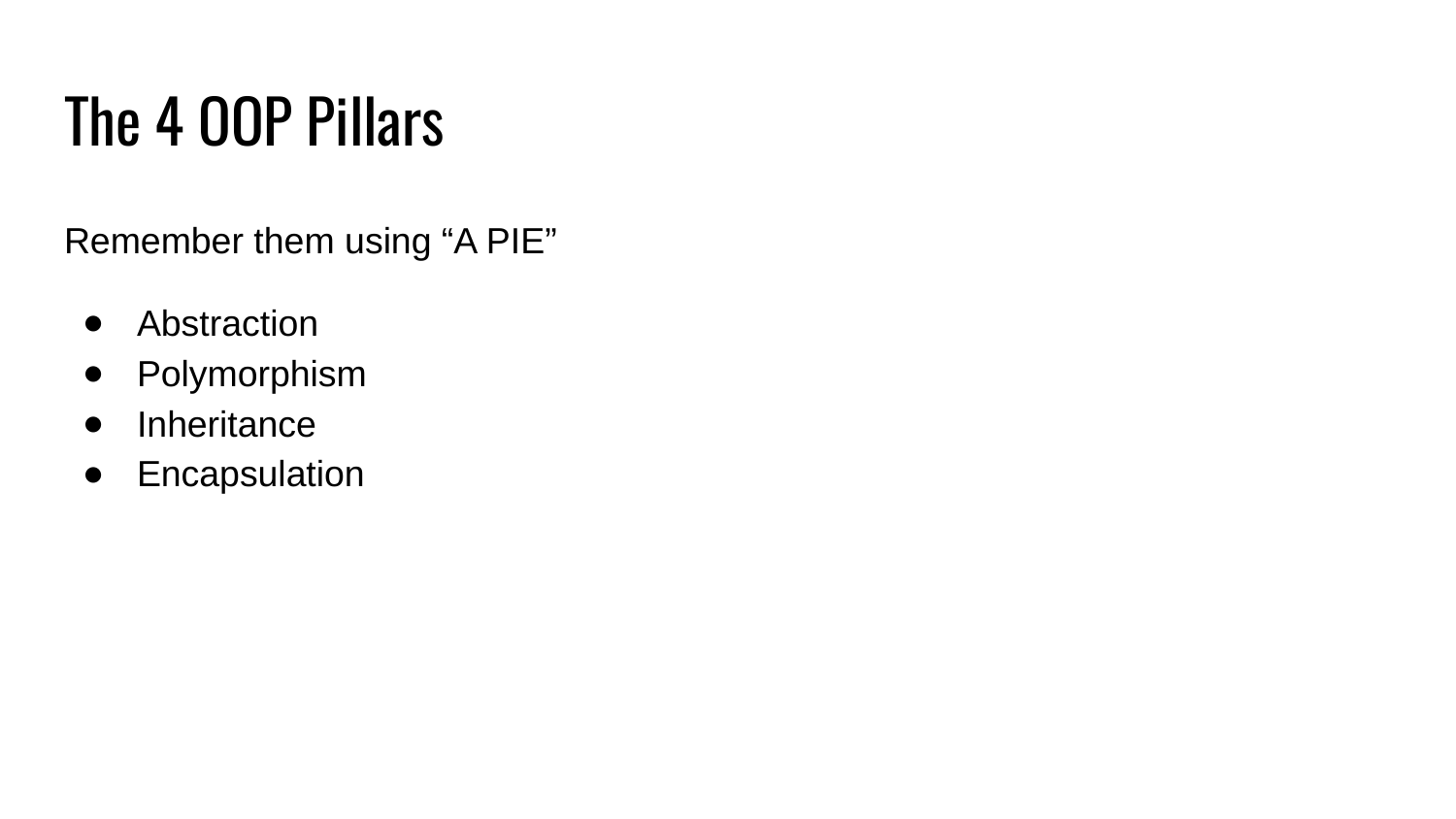

# The 4 OOP Pillars
Remember them using “A PIE”
Abstraction
Polymorphism
Inheritance
Encapsulation